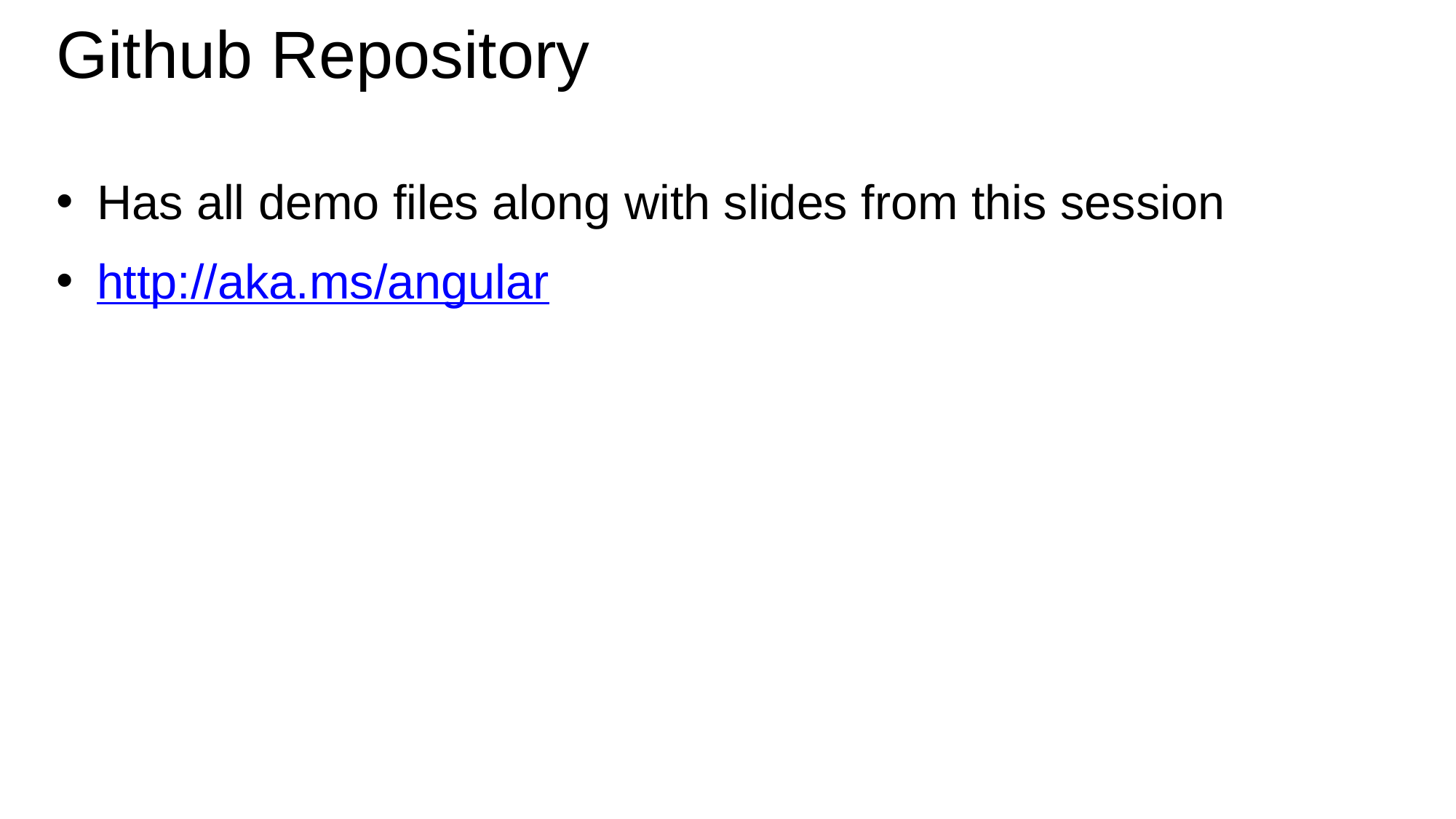

# Github Repository
Has all demo files along with slides from this session
http://aka.ms/angular